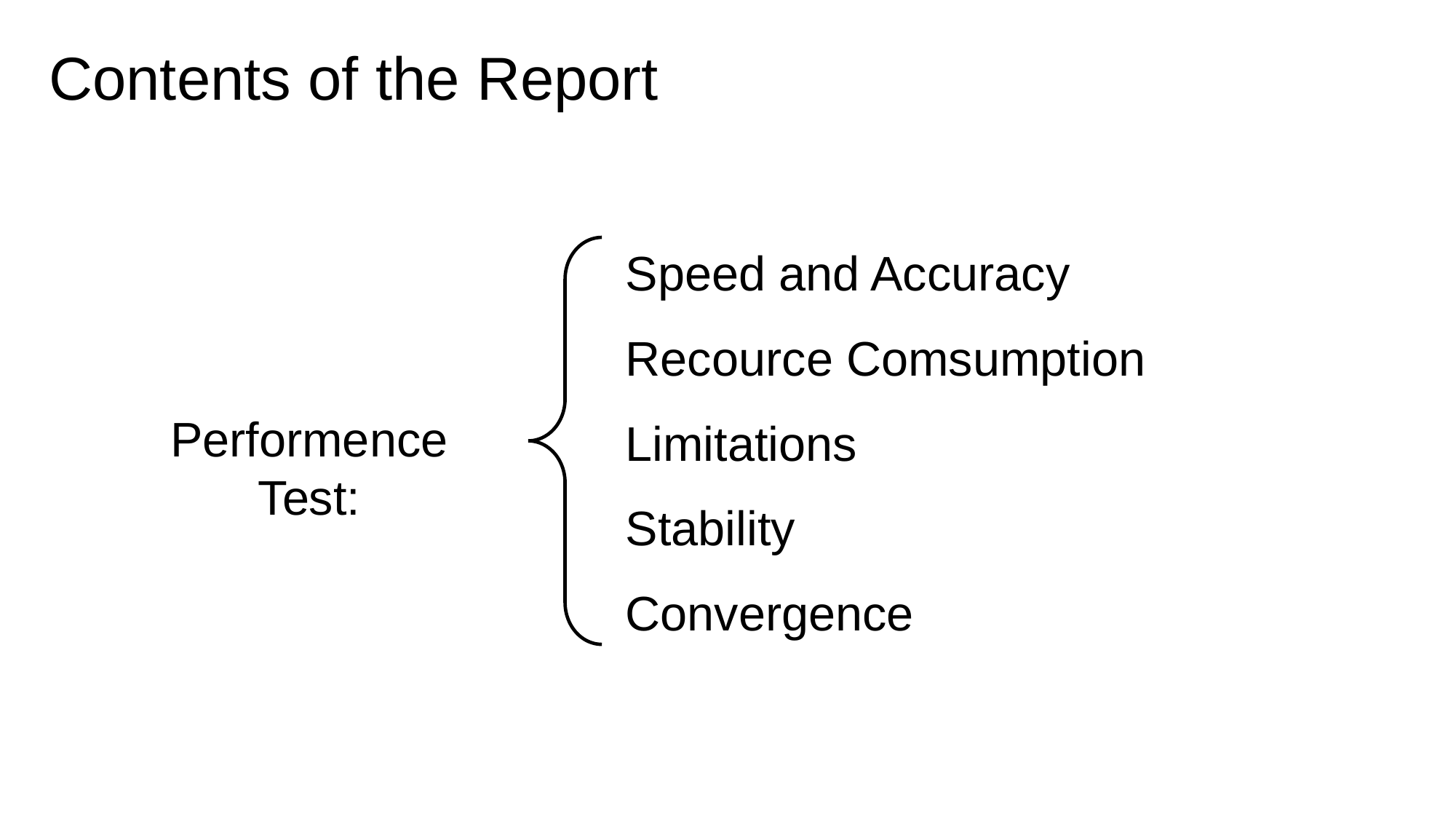

Contents of the Report

Speed and Accuracy
Recource Comsumption
Performence Test:
Limitations
Stability
Convergence